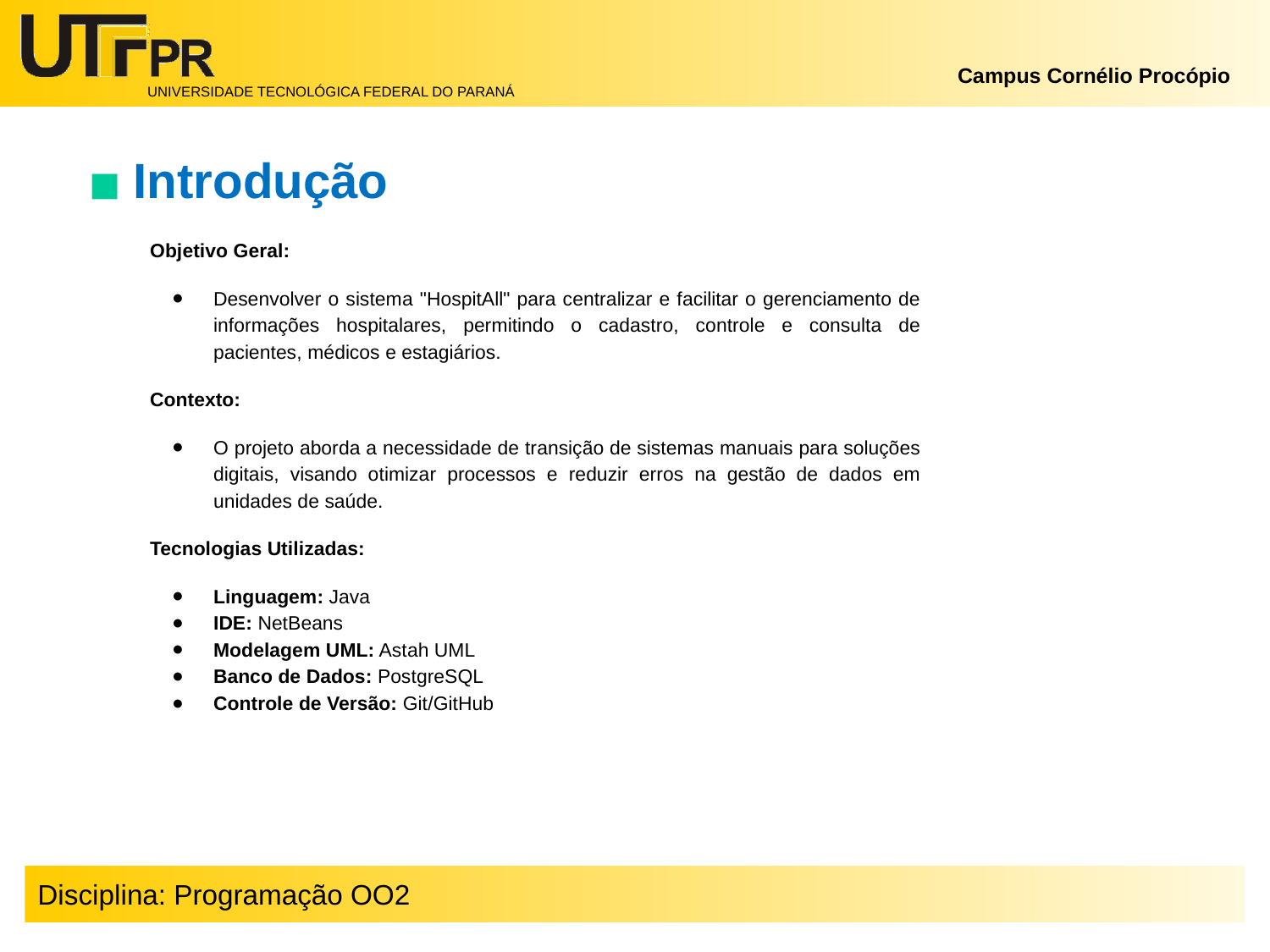

Introdução

Objetivo Geral:
Desenvolver o sistema "HospitAll" para centralizar e facilitar o gerenciamento de informações hospitalares, permitindo o cadastro, controle e consulta de pacientes, médicos e estagiários.
Contexto:
O projeto aborda a necessidade de transição de sistemas manuais para soluções digitais, visando otimizar processos e reduzir erros na gestão de dados em unidades de saúde.
Tecnologias Utilizadas:
Linguagem: Java
IDE: NetBeans
Modelagem UML: Astah UML
Banco de Dados: PostgreSQL
Controle de Versão: Git/GitHub
Disciplina: Programação OO2